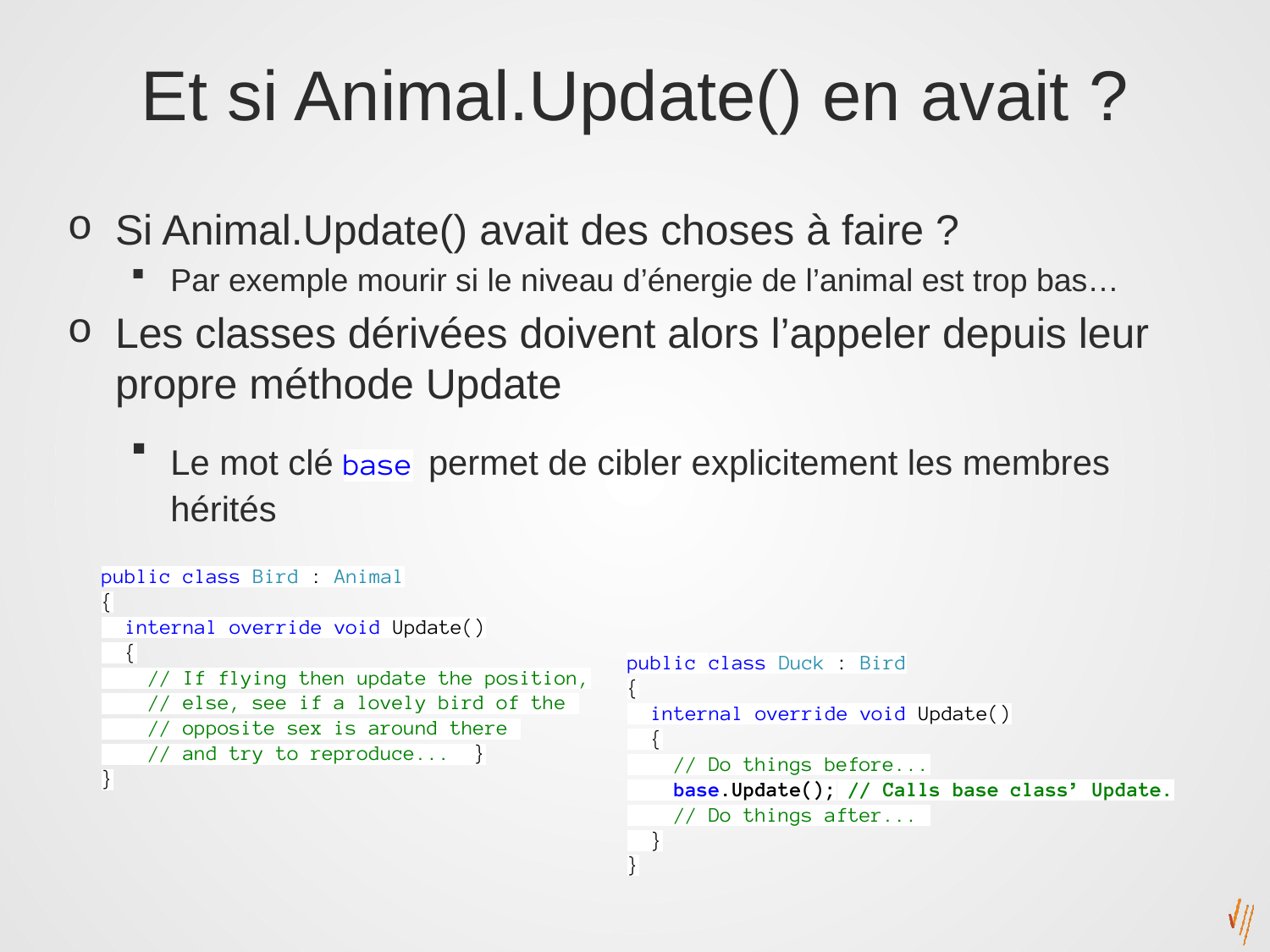

# Et si Animal.Update() en avait ?
Si Animal.Update() avait des choses à faire ?
Par exemple mourir si le niveau d’énergie de l’animal est trop bas…
Les classes dérivées doivent alors l’appeler depuis leur propre méthode Update
Le mot clé base permet de cibler explicitement les membres hérités
public class Bird : Animal
{
  internal override void Update()
  {
    // If flying then update the position,
    // else, see if a lovely bird of the
    // opposite sex is around there
    // and try to reproduce...  }
}
public class Duck : Bird
{
  internal override void Update()
  {
    // Do things before...
    base.Update(); // Calls base class’ Update.
    // Do things after...
  }
}